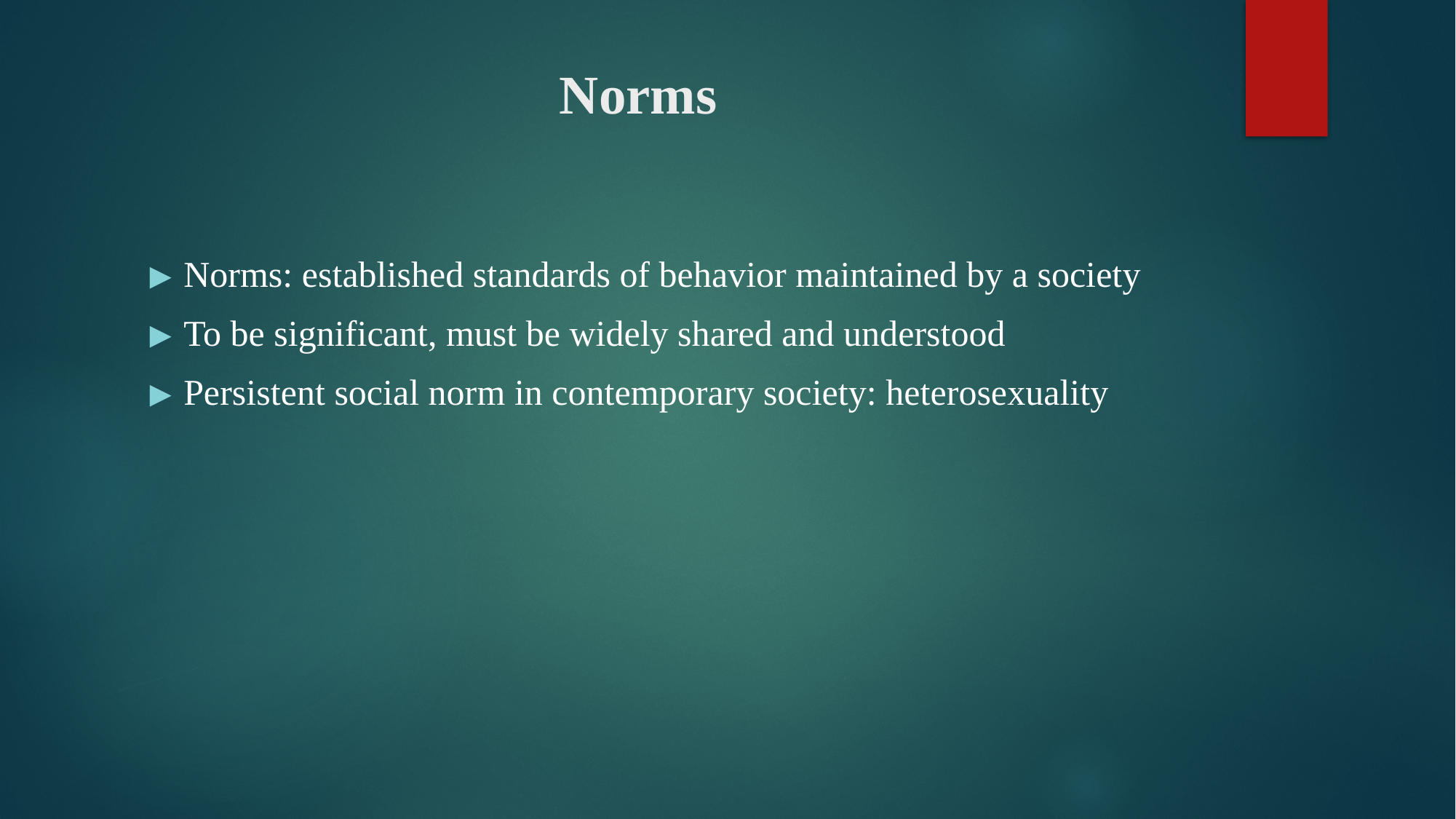

# Norms
Norms: established standards of behavior maintained by a society
To be significant, must be widely shared and understood
Persistent social norm in contemporary society: heterosexuality